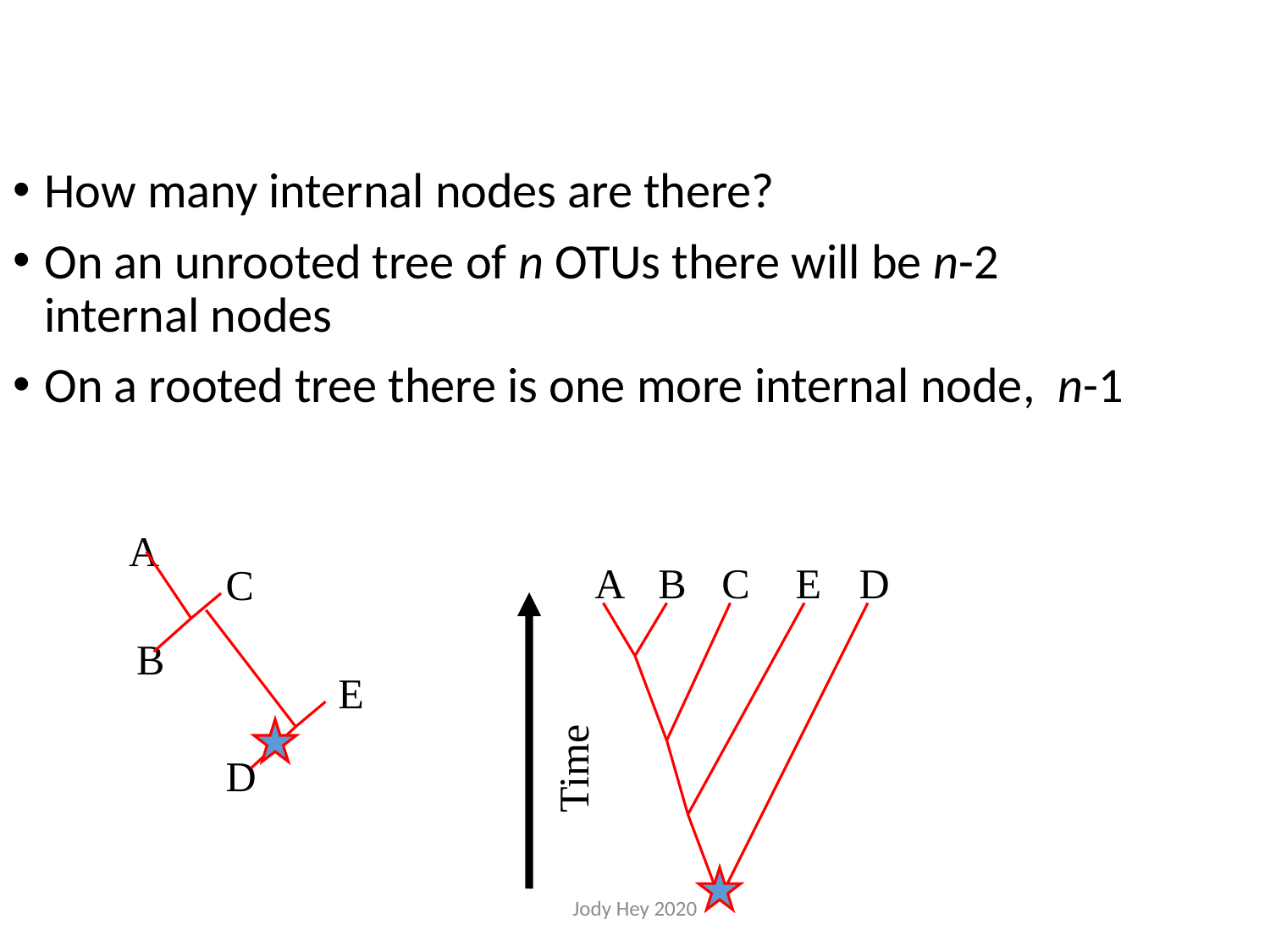

How many internal nodes are there?
On an unrooted tree of n OTUs there will be n-2  internal nodes
On a rooted tree there is one more internal node,  n-1
A

C

B
E

D
A
B
C
E
D

Time

Jody Hey 2020